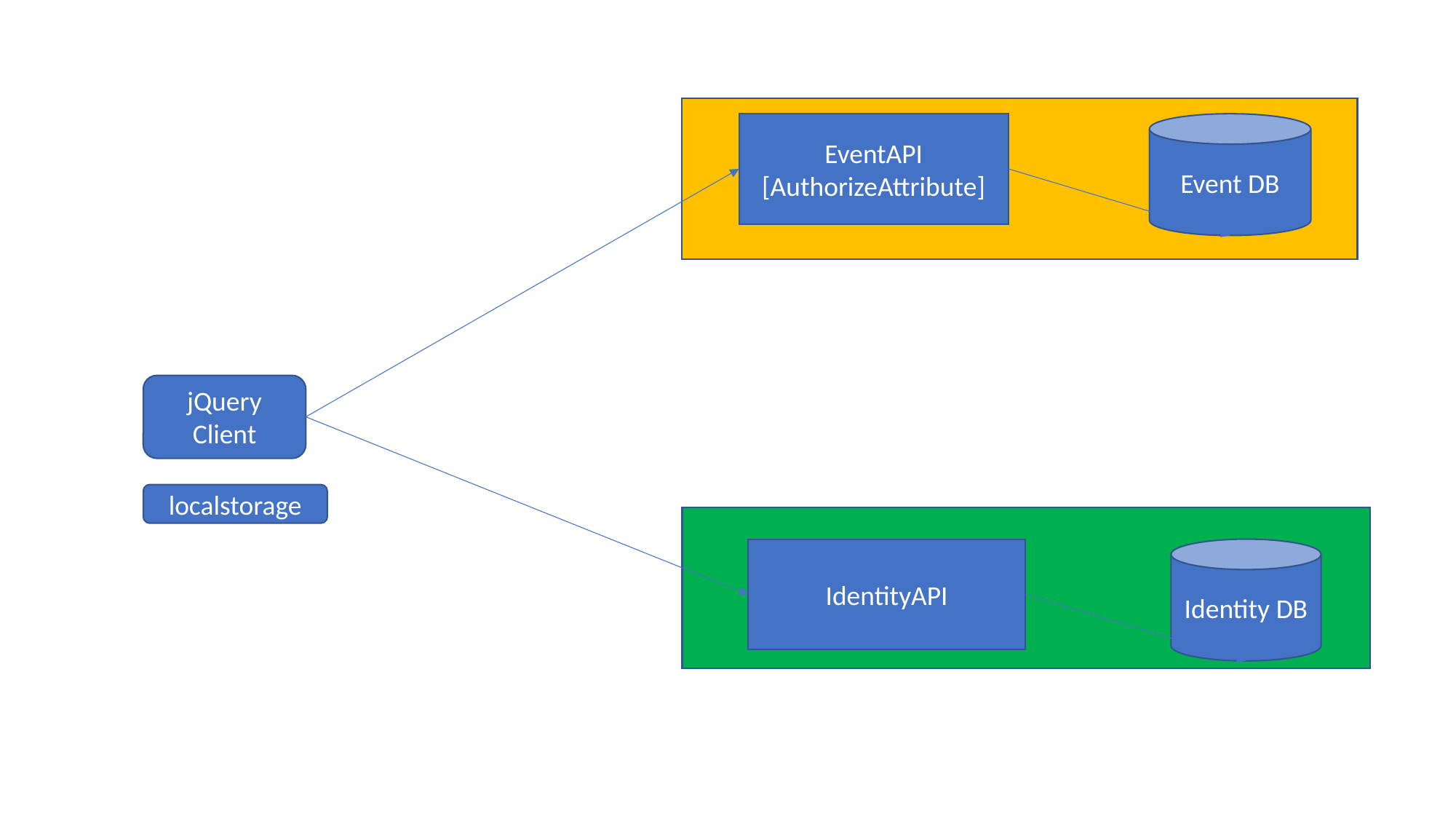

EventAPI
[AuthorizeAttribute]
Event DB
jQuery
Client
localstorage

IdentityAPI
Identity DB